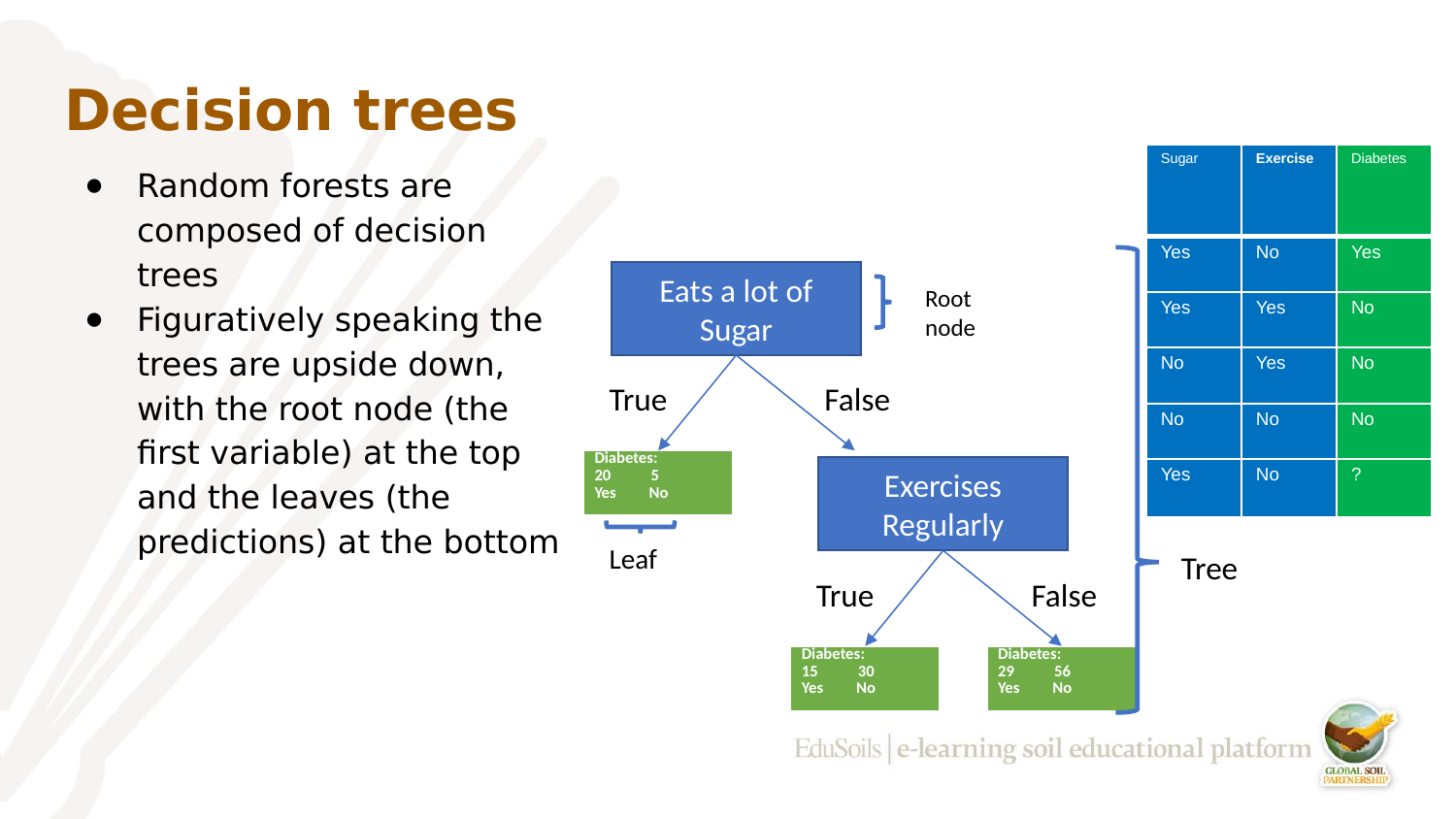

# Decision trees
Random forests are composed of decision trees
Figuratively speaking the trees are upside down, with the root node (the first variable) at the top and the leaves (the predictions) at the bottom
| Sugar | Exercise | Diabetes |
| --- | --- | --- |
| Yes | No | Yes |
| Yes | Yes | No |
| No | Yes | No |
| No | No | No |
| Yes | No | ? |

Eats a lot of Sugar
Root node

True
False
| Diabetes: 20 5 Yes No |
| --- |
Exercises Regularly

Leaf
Tree
True
False
| Diabetes: 15 30 Yes No |
| --- |
| Diabetes: 29 56 Yes No |
| --- |
3